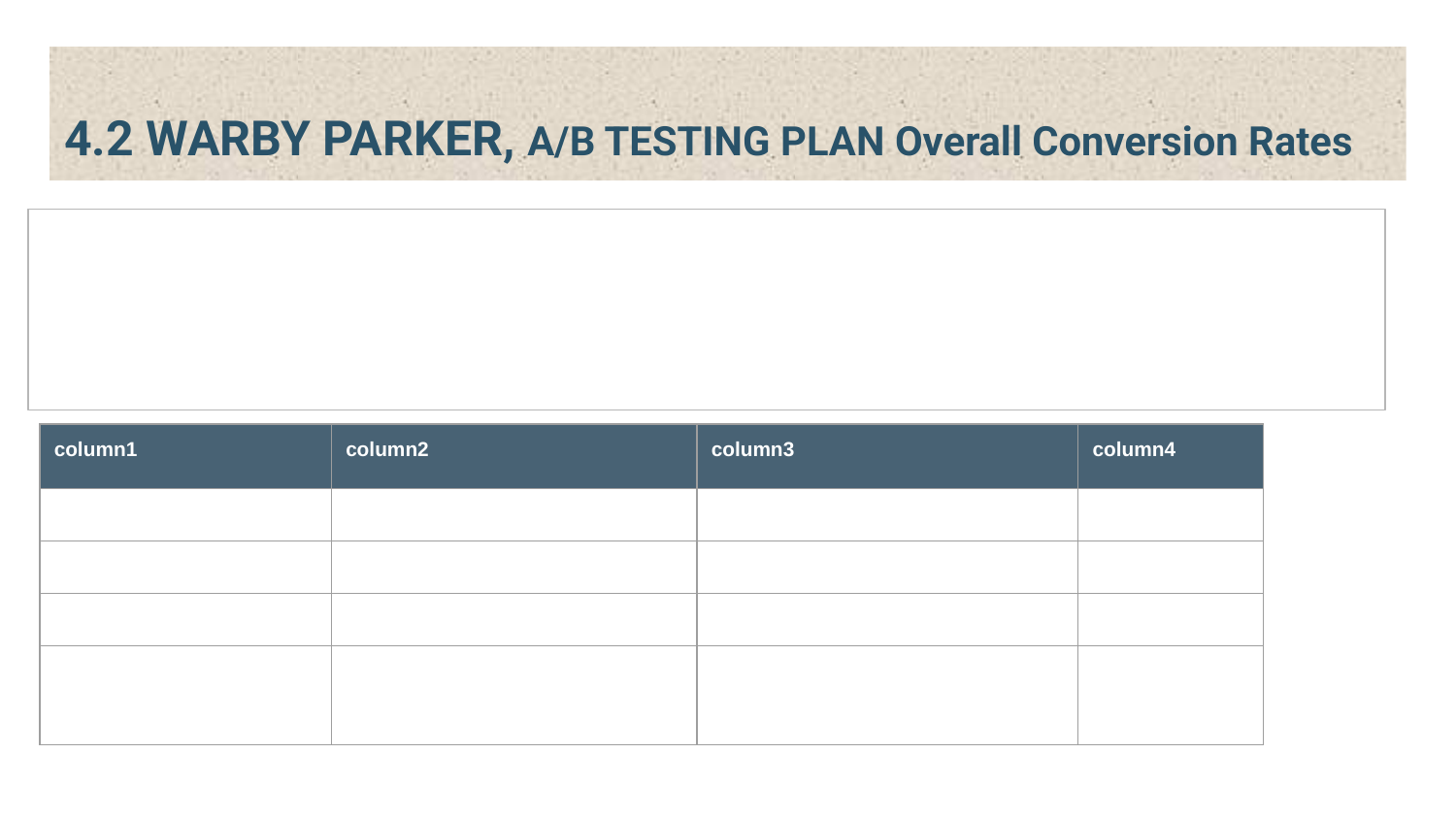

4.2 WARBY PARKER, A/B TESTING PLAN Overall Conversion Rates

| column1 | column2 | column3 | column4 |
| --- | --- | --- | --- |
|  |  |  |  |
|  |  |  |  |
|  |  |  |  |
|  |  |  |  |